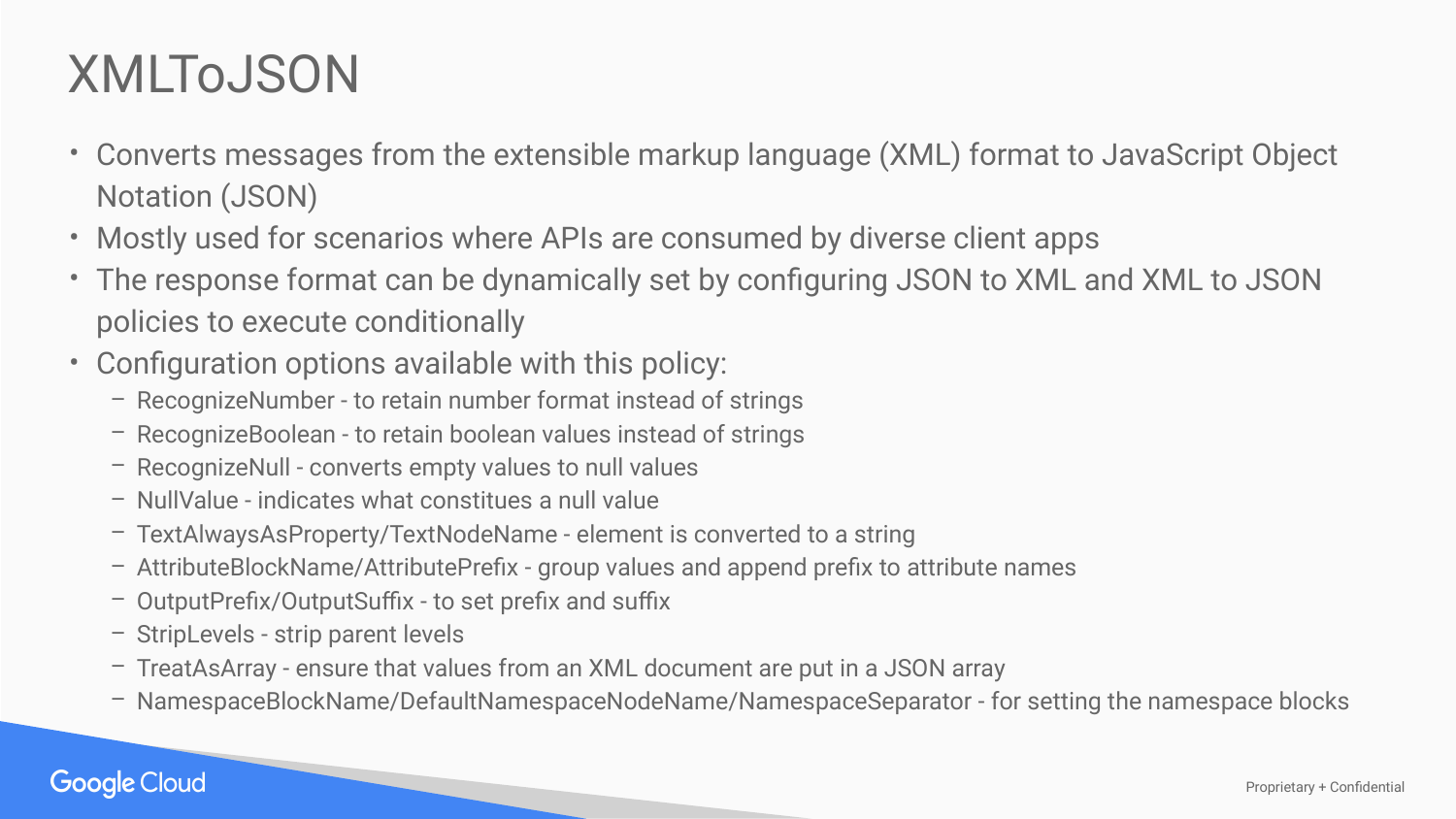

XMLToJSON
Converts messages from the extensible markup language (XML) format to JavaScript Object Notation (JSON)
Mostly used for scenarios where APIs are consumed by diverse client apps
The response format can be dynamically set by configuring JSON to XML and XML to JSON policies to execute conditionally
Configuration options available with this policy:
RecognizeNumber - to retain number format instead of strings
RecognizeBoolean - to retain boolean values instead of strings
RecognizeNull - converts empty values to null values
NullValue - indicates what constitues a null value
TextAlwaysAsProperty/TextNodeName - element is converted to a string
AttributeBlockName/AttributePrefix - group values and append prefix to attribute names
OutputPrefix/OutputSuffix - to set prefix and suffix
StripLevels - strip parent levels
TreatAsArray - ensure that values from an XML document are put in a JSON array
NamespaceBlockName/DefaultNamespaceNodeName/NamespaceSeparator - for setting the namespace blocks